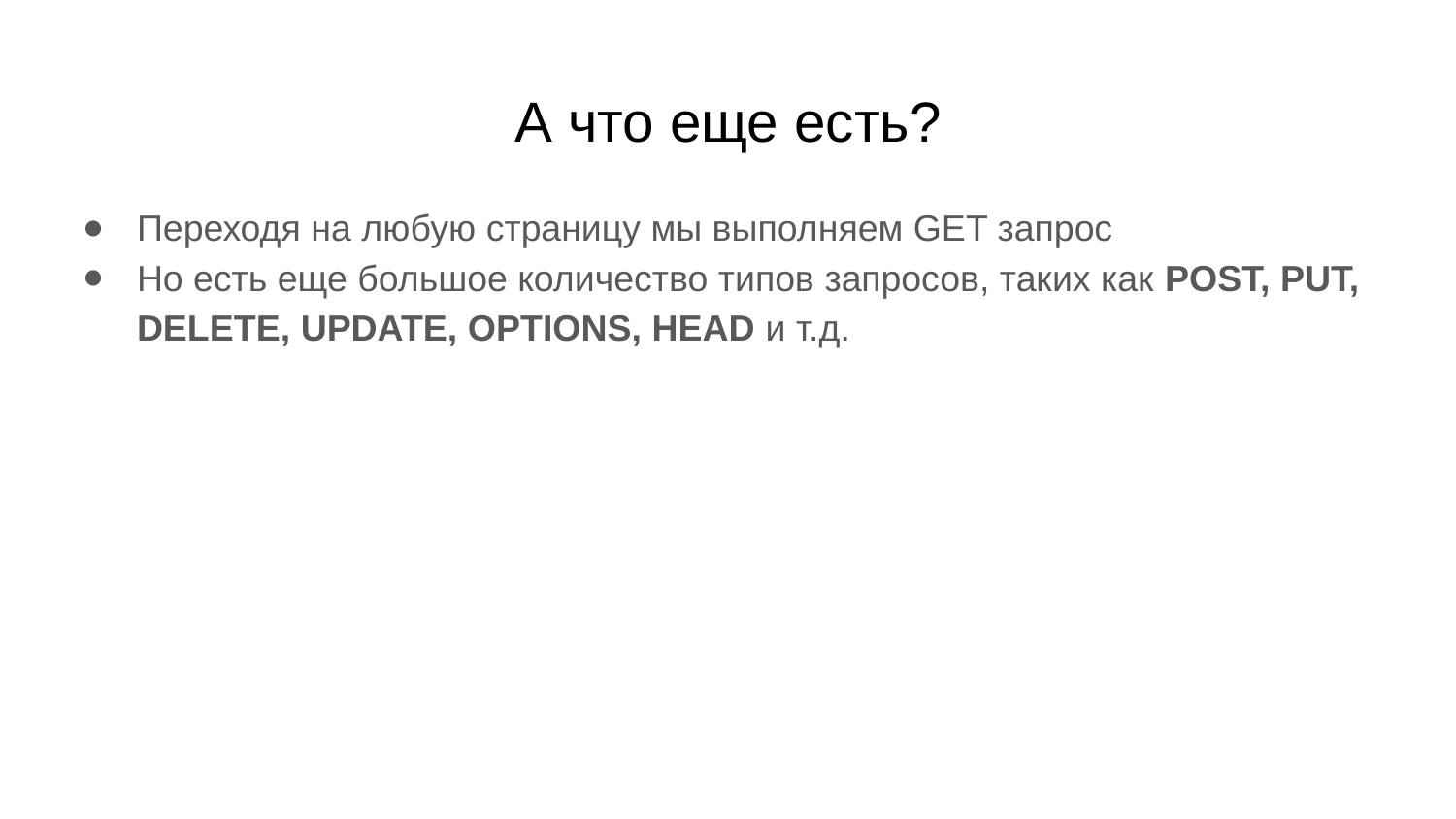

# А что еще есть?
Переходя на любую страницу мы выполняем GET запрос
Но есть еще большое количество типов запросов, таких как POST, PUT, DELETE, UPDATE, OPTIONS, HEAD и т.д.